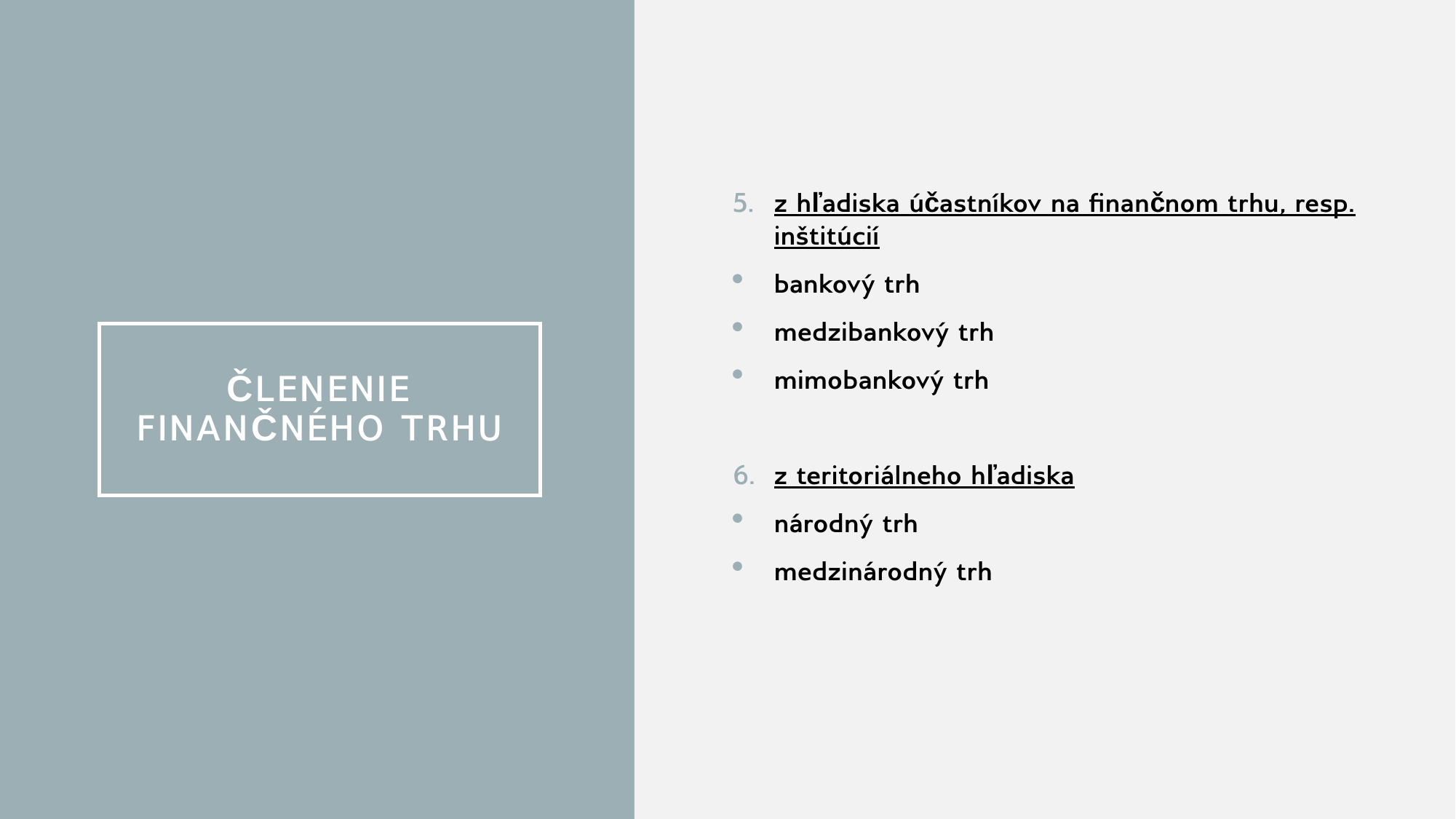

z hľadiska účastníkov na finančnom trhu, resp. inštitúcií
bankový trh
medzibankový trh
mimobankový trh

z teritoriálneho hľadiska
národný trh
medzinárodný trh

# Členenie Finančného trhu